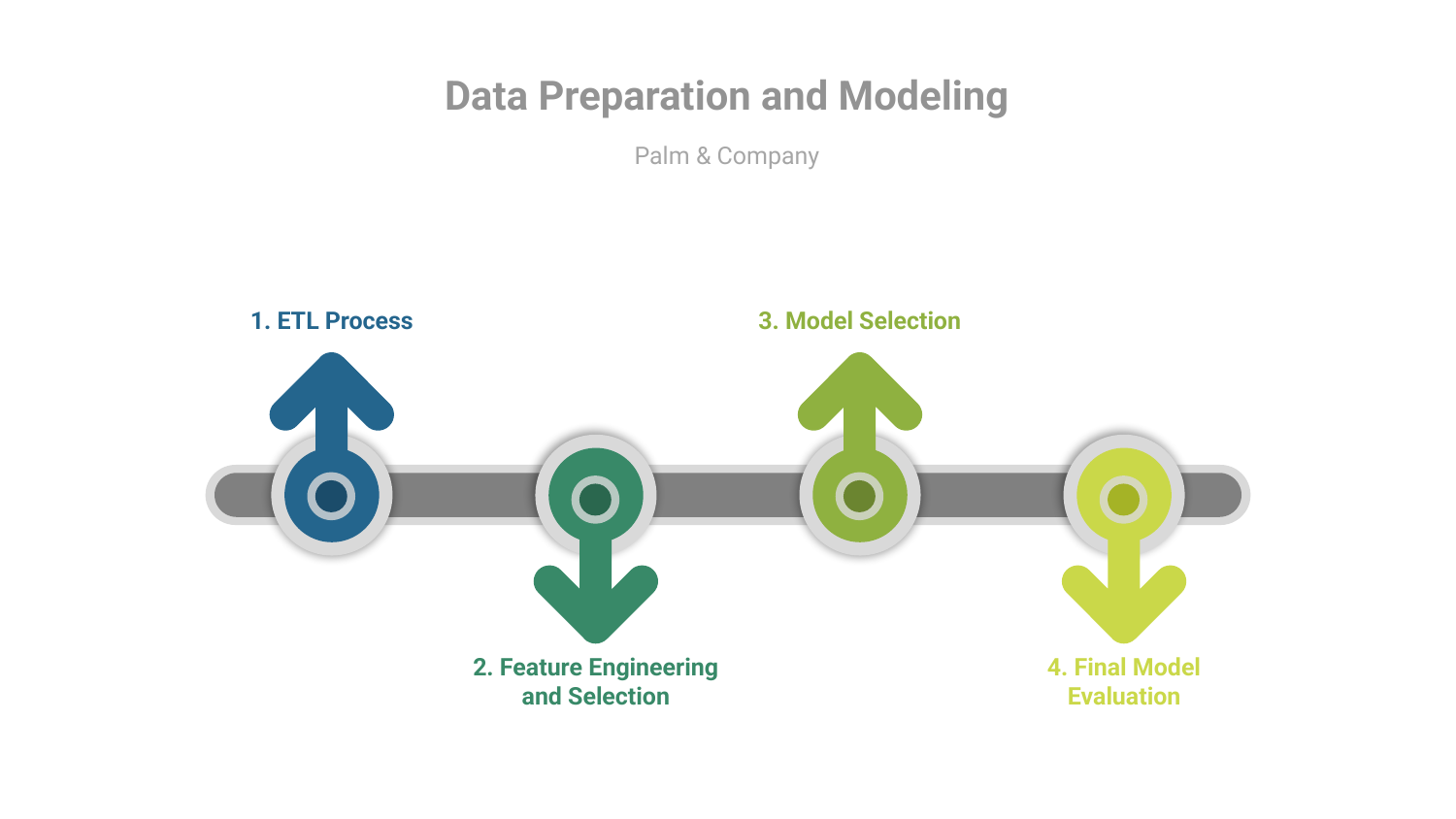

# Data Preparation and Modeling
Palm & Company
1. ETL Process
3. Model Selection

2. Feature Engineering
and Selection
4. Final Model Evaluation